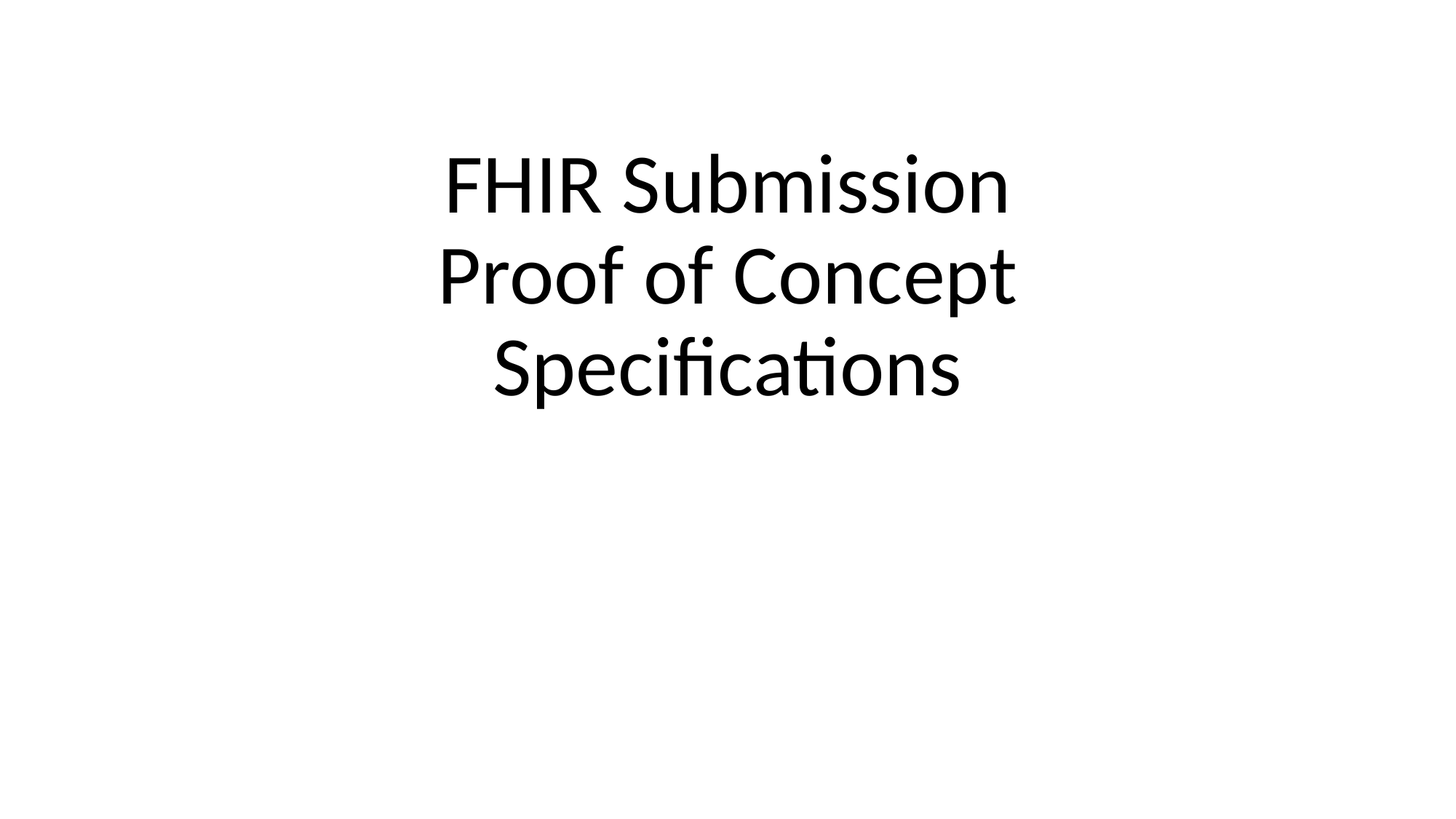

# FHIR Submission Proof of Concept Specifications